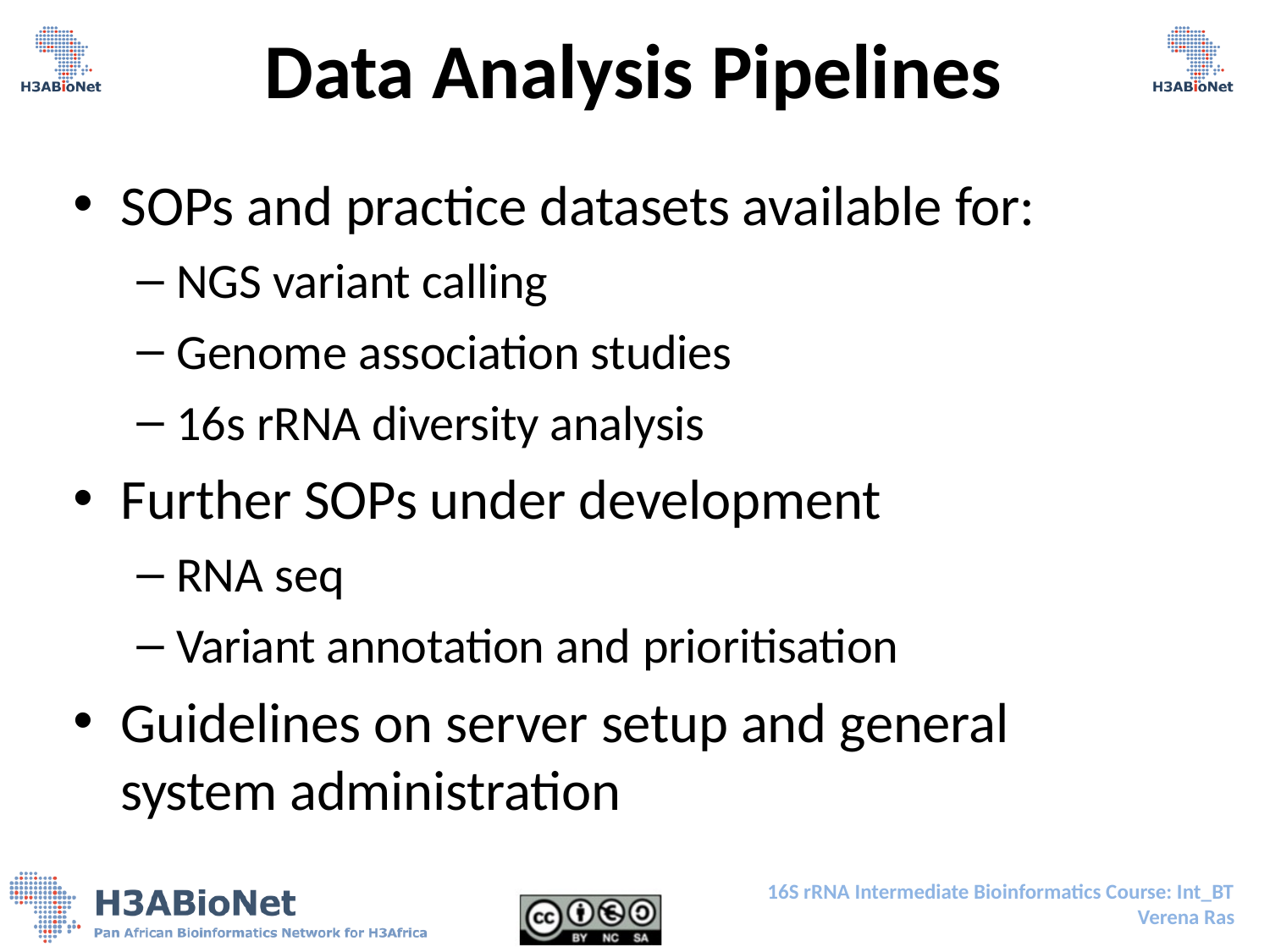

# Data Analysis Pipelines
SOPs and practice datasets available for:
NGS variant calling
Genome association studies
16s rRNA diversity analysis
Further SOPs under development
RNA seq
Variant annotation and prioritisation
Guidelines on server setup and general  system administration
16S rRNA Intermediate Bioinformatics Course: Int_BT
Verena Ras